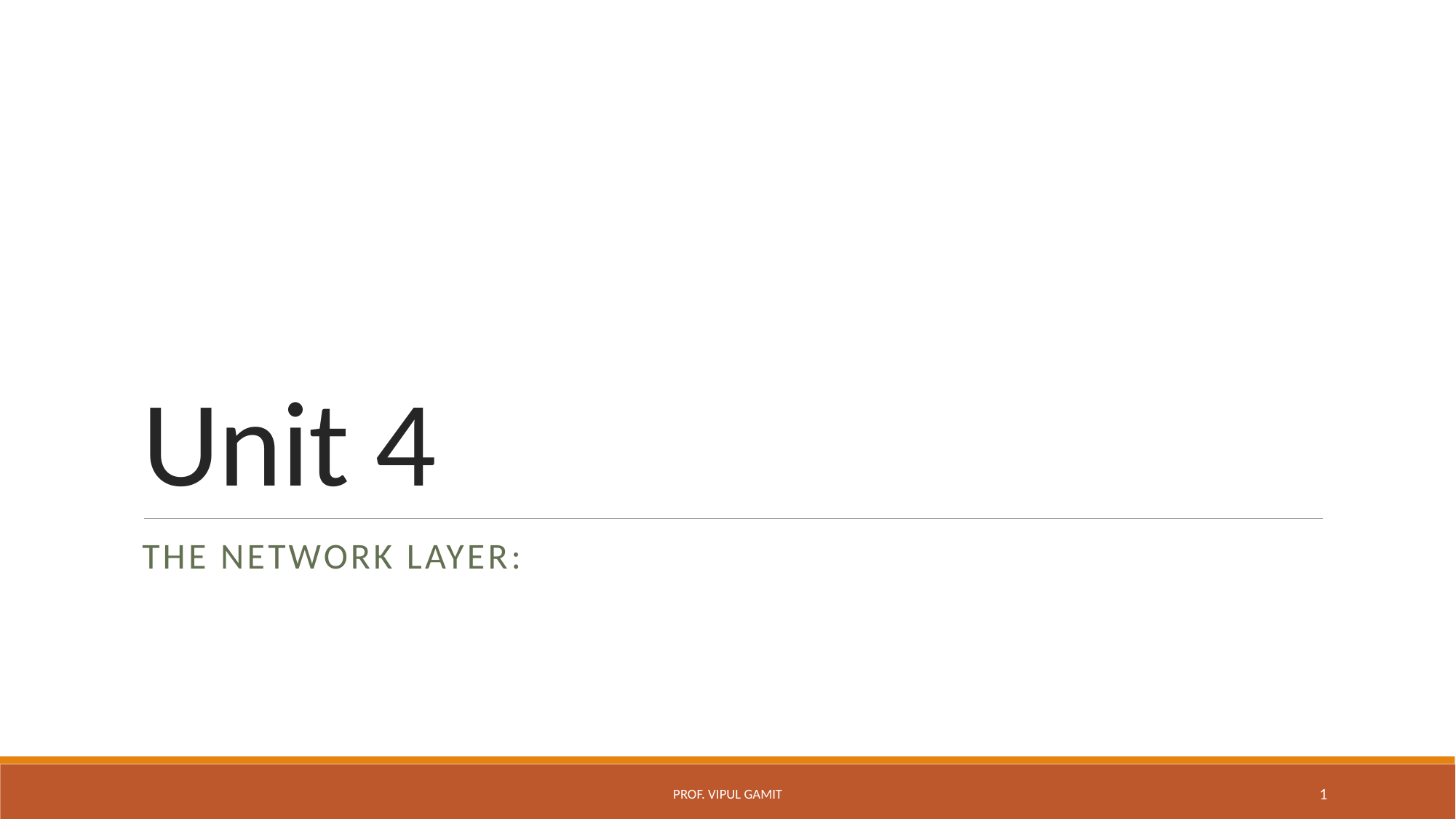

# Unit 4
The Network Layer:
Prof. Vipul Gamit
1